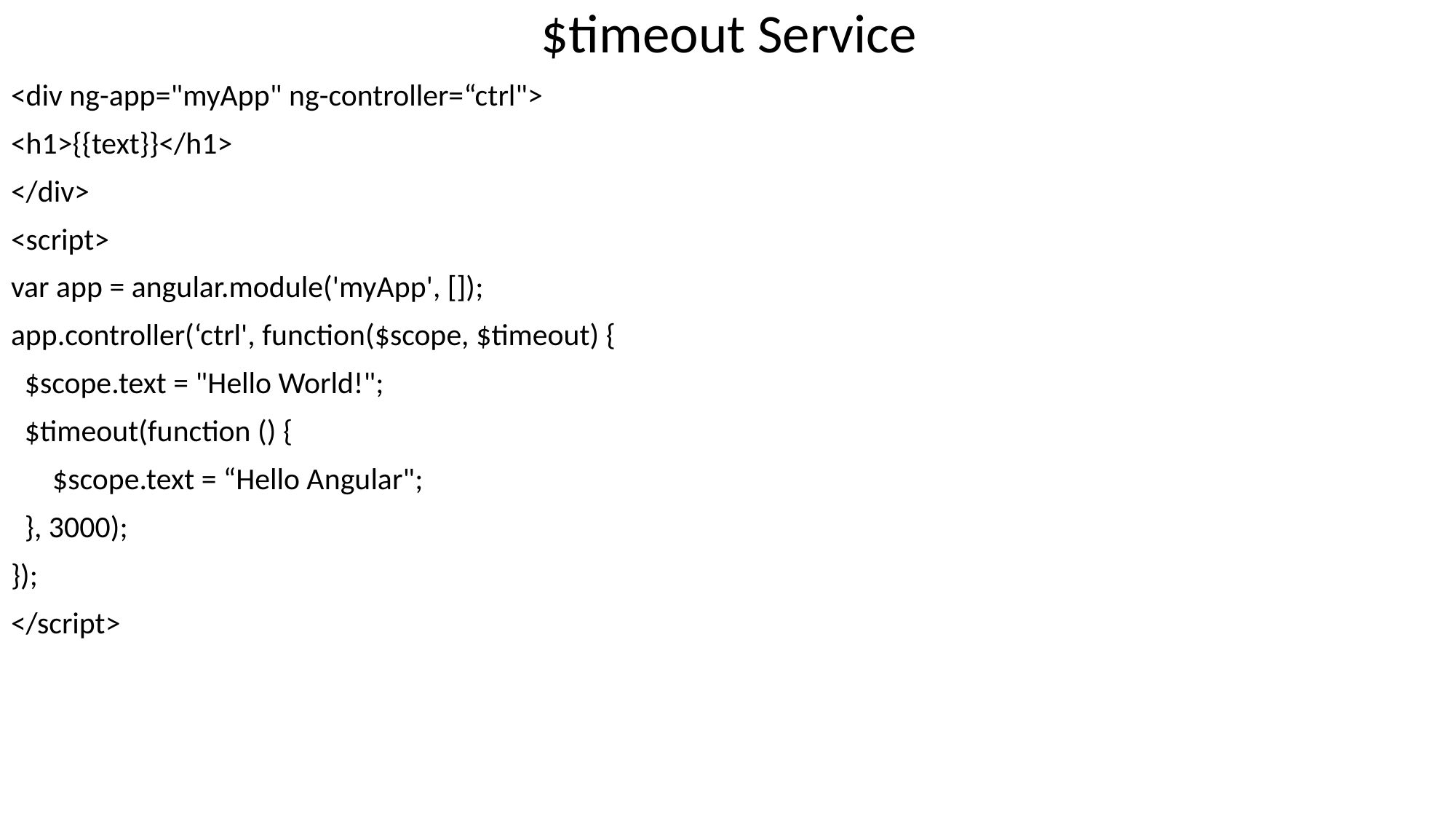

$timeout Service
<div ng-app="myApp" ng-controller=“ctrl">
<h1>{{text}}</h1>
</div>
<script>
var app = angular.module('myApp', []);
app.controller(‘ctrl', function($scope, $timeout) {
  $scope.text = "Hello World!";
  $timeout(function () {
      $scope.text = “Hello Angular";
  }, 3000);
});
</script>